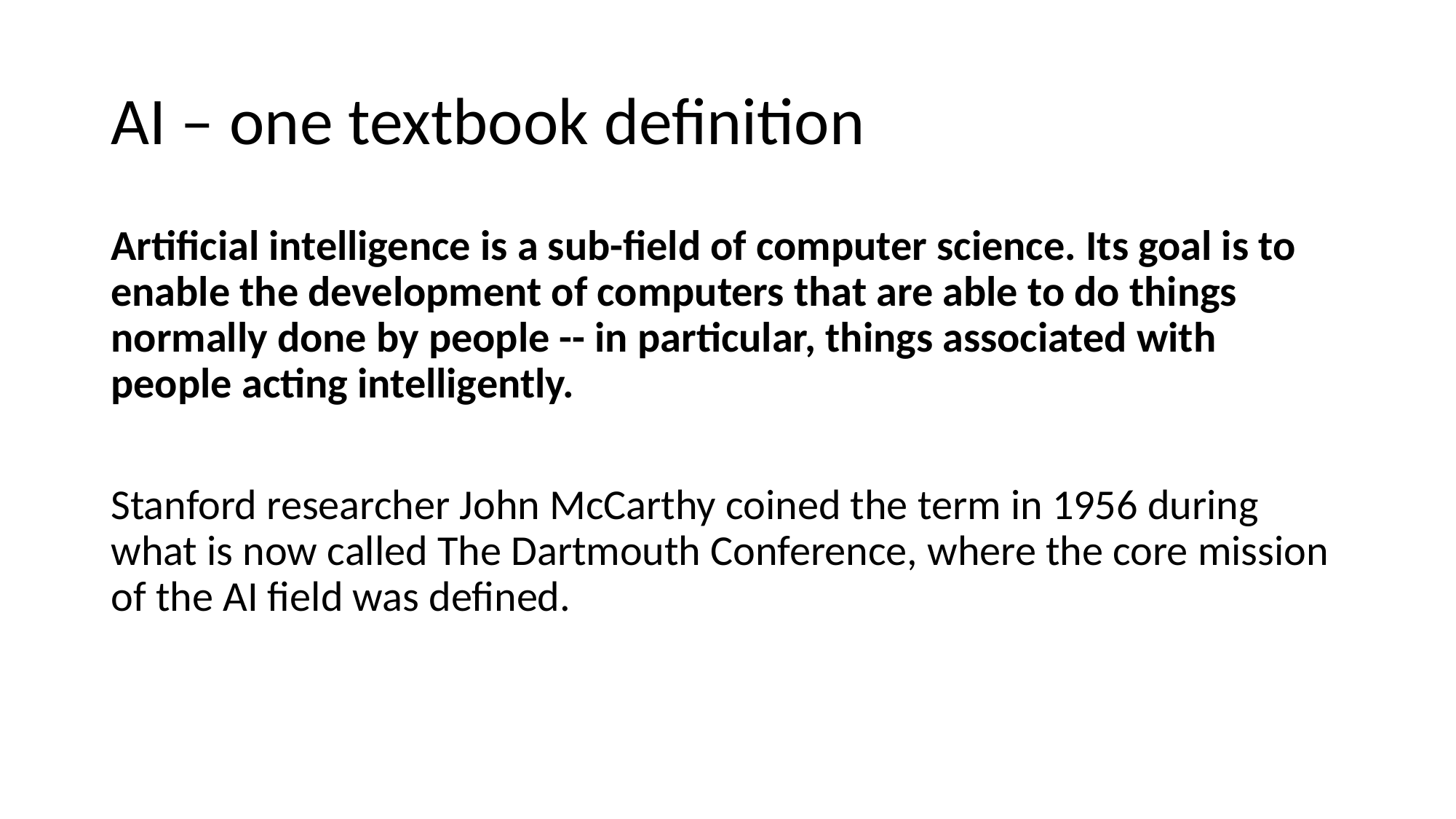

# AI – one textbook definition
Artificial intelligence is a sub-field of computer science. Its goal is to enable the development of computers that are able to do things normally done by people -- in particular, things associated with people acting intelligently.

Stanford researcher John McCarthy coined the term in 1956 during what is now called The Dartmouth Conference, where the core mission of the AI field was defined.